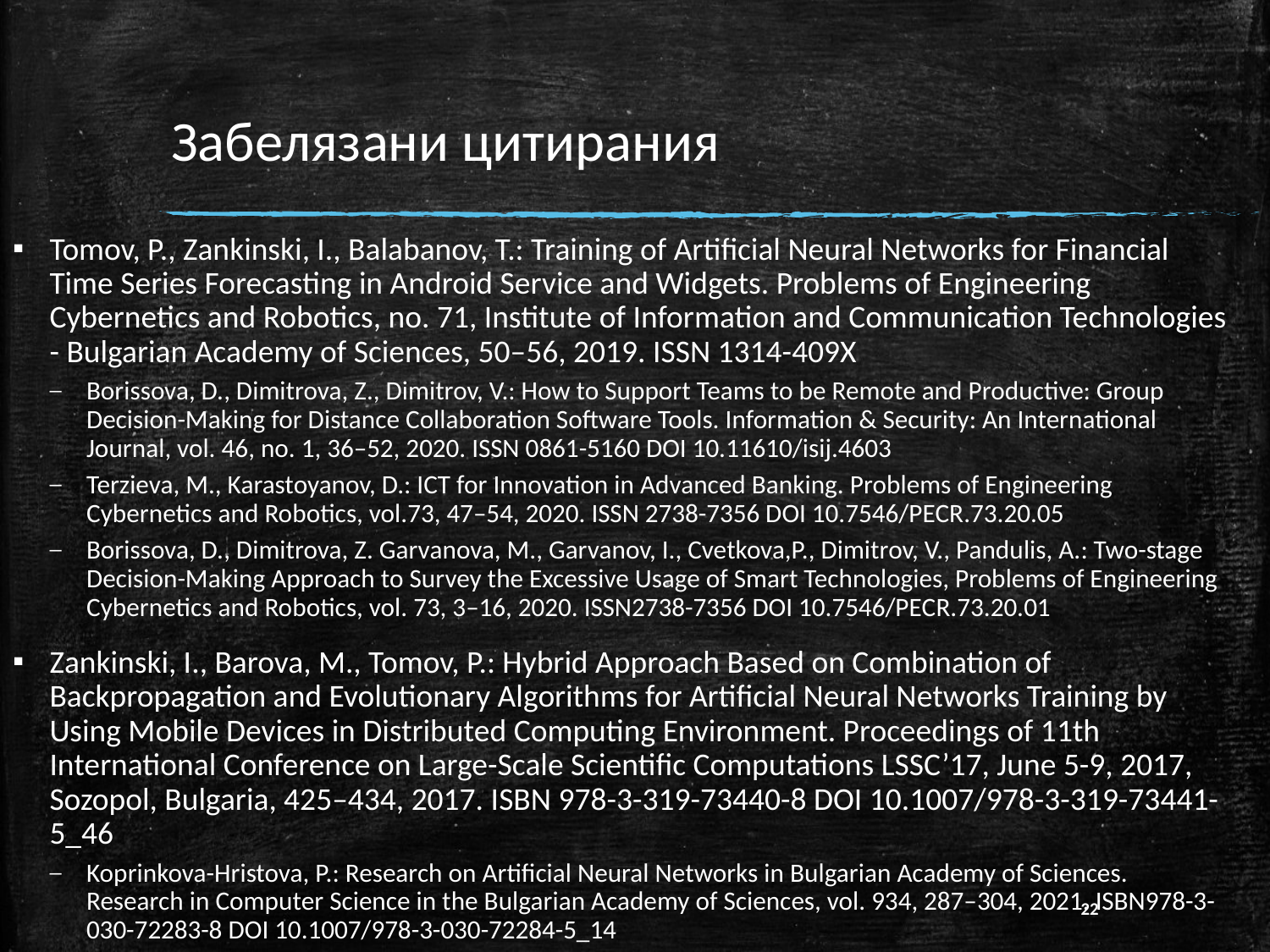

# Забелязани цитирания
Tomov, P., Zankinski, I., Balabanov, T.: Training of Artificial Neural Networks for Financial Time Series Forecasting in Android Service and Widgets. Problems of Engineering Cybernetics and Robotics, no. 71, Institute of Information and Communication Technologies - Bulgarian Academy of Sciences, 50–56, 2019. ISSN 1314-409X
Borissova, D., Dimitrova, Z., Dimitrov, V.: How to Support Teams to be Remote and Productive: Group Decision-Making for Distance Collaboration Software Tools. Information & Security: An International Journal, vol. 46, no. 1, 36–52, 2020. ISSN 0861-5160 DOI 10.11610/isij.4603
Terzieva, M., Karastoyanov, D.: ICT for Innovation in Advanced Banking. Problems of Engineering Cybernetics and Robotics, vol.73, 47–54, 2020. ISSN 2738-7356 DOI 10.7546/PECR.73.20.05
Borissova, D., Dimitrova, Z. Garvanova, M., Garvanov, I., Cvetkova,P., Dimitrov, V., Pandulis, A.: Two-stage Decision-Making Approach to Survey the Excessive Usage of Smart Technologies, Problems of Engineering Cybernetics and Robotics, vol. 73, 3–16, 2020. ISSN2738-7356 DOI 10.7546/PECR.73.20.01
Zankinski, I., Barova, M., Tomov, P.: Hybrid Approach Based on Combination of Backpropagation and Evolutionary Algorithms for Artificial Neural Networks Training by Using Mobile Devices in Distributed Computing Environment. Proceedings of 11th International Conference on Large-Scale Scientific Computations LSSC’17, June 5-9, 2017, Sozopol, Bulgaria, 425–434, 2017. ISBN 978-3-319-73440-8 DOI 10.1007/978-3-319-73441-5_46
Koprinkova-Hristova, P.: Research on Artificial Neural Networks in Bulgarian Academy of Sciences. Research in Computer Science in the Bulgarian Academy of Sciences, vol. 934, 287–304, 2021. ISBN978-3-030-72283-8 DOI 10.1007/978-3-030-72284-5_14
22